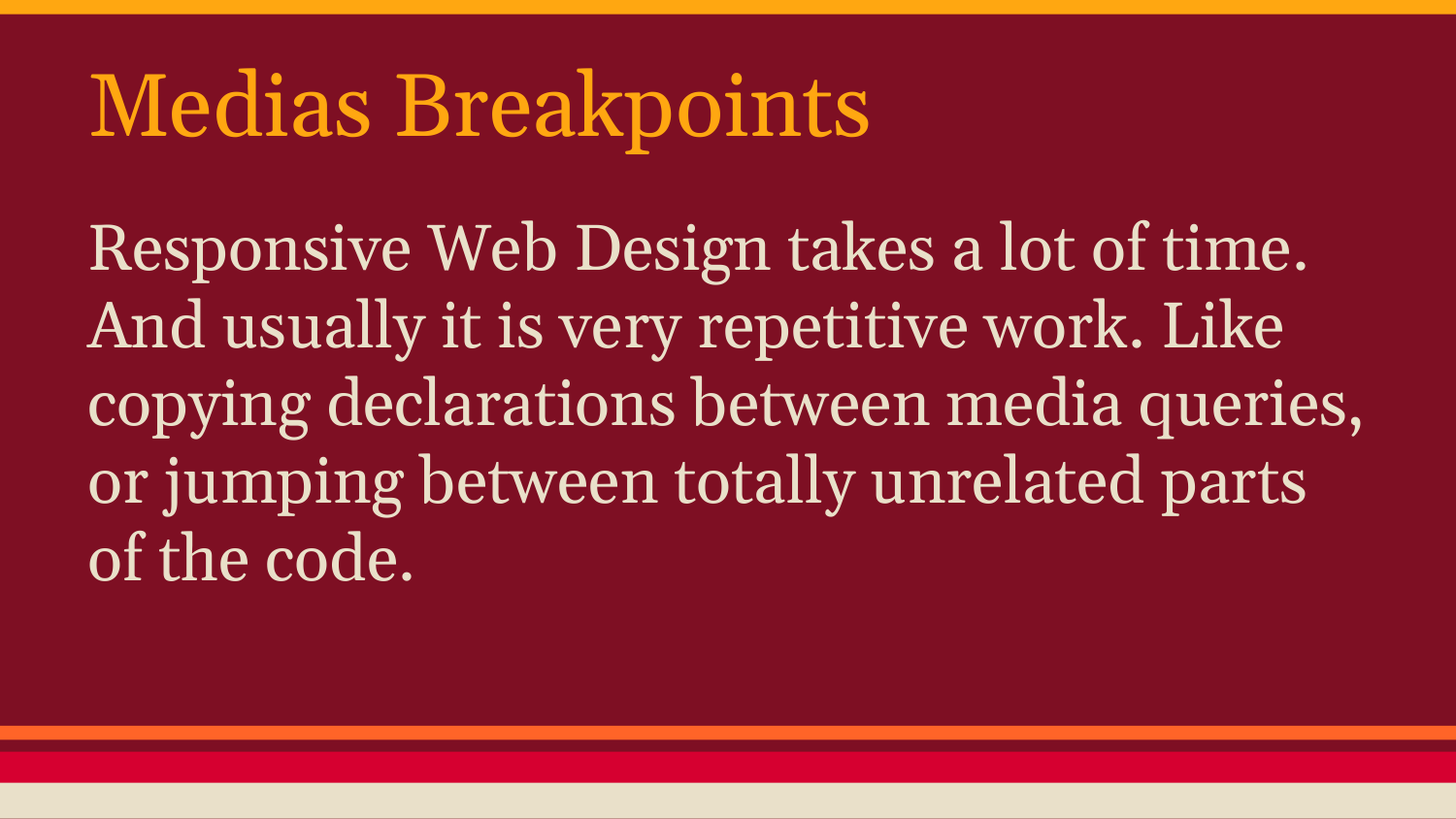

# Medias Breakpoints
Responsive Web Design takes a lot of time. And usually it is very repetitive work. Like copying declarations between media queries, or jumping between totally unrelated parts of the code.